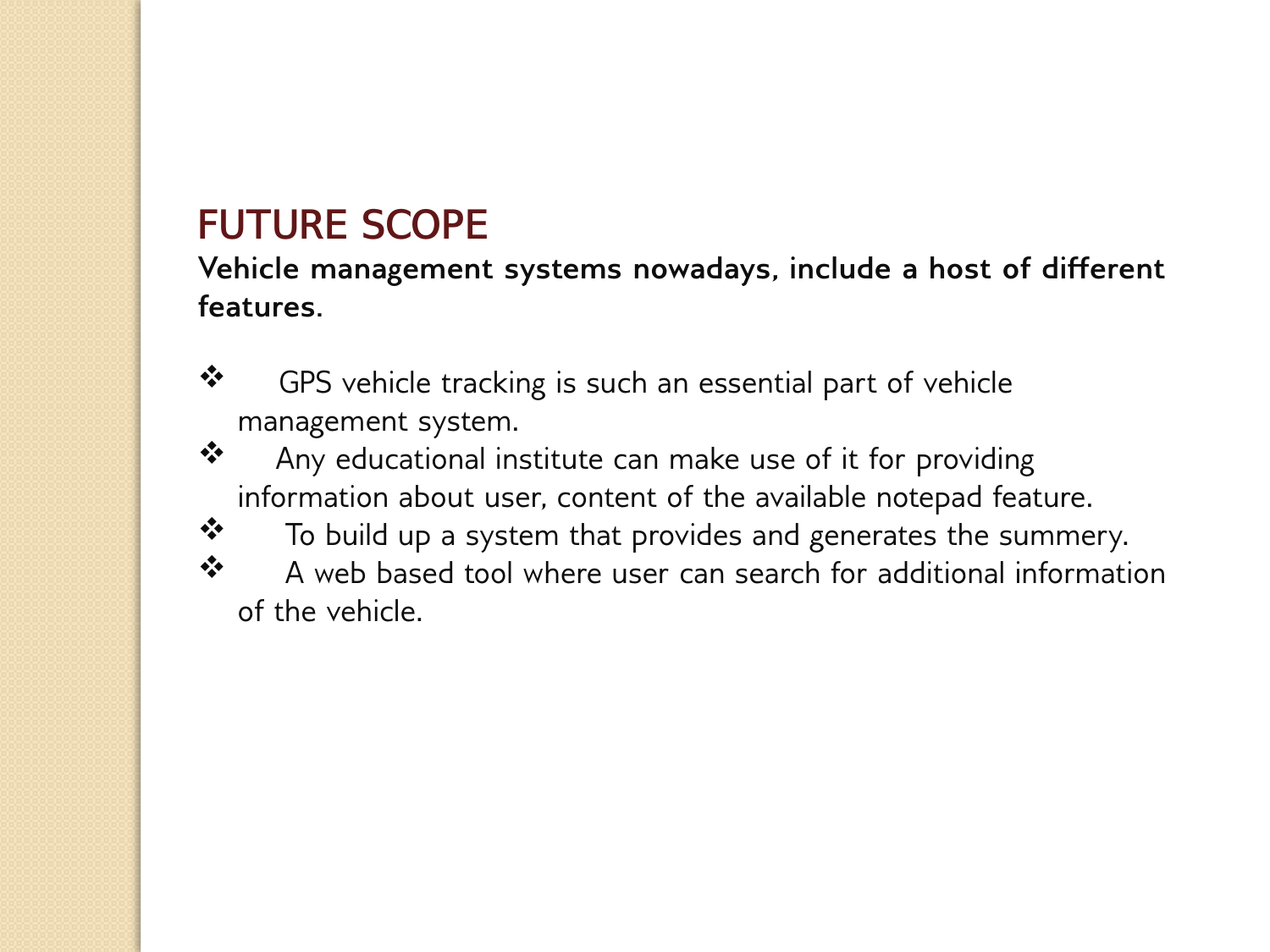

FUTURE SCOPE
Vehicle management systems nowadays, include a host of different features.

    GPS vehicle tracking is such an essential part of vehicle management system.
    Any educational institute can make use of it for providing information about user, content of the available notepad feature.
     To build up a system that provides and generates the summery.
     A web based tool where user can search for additional information of the vehicle.